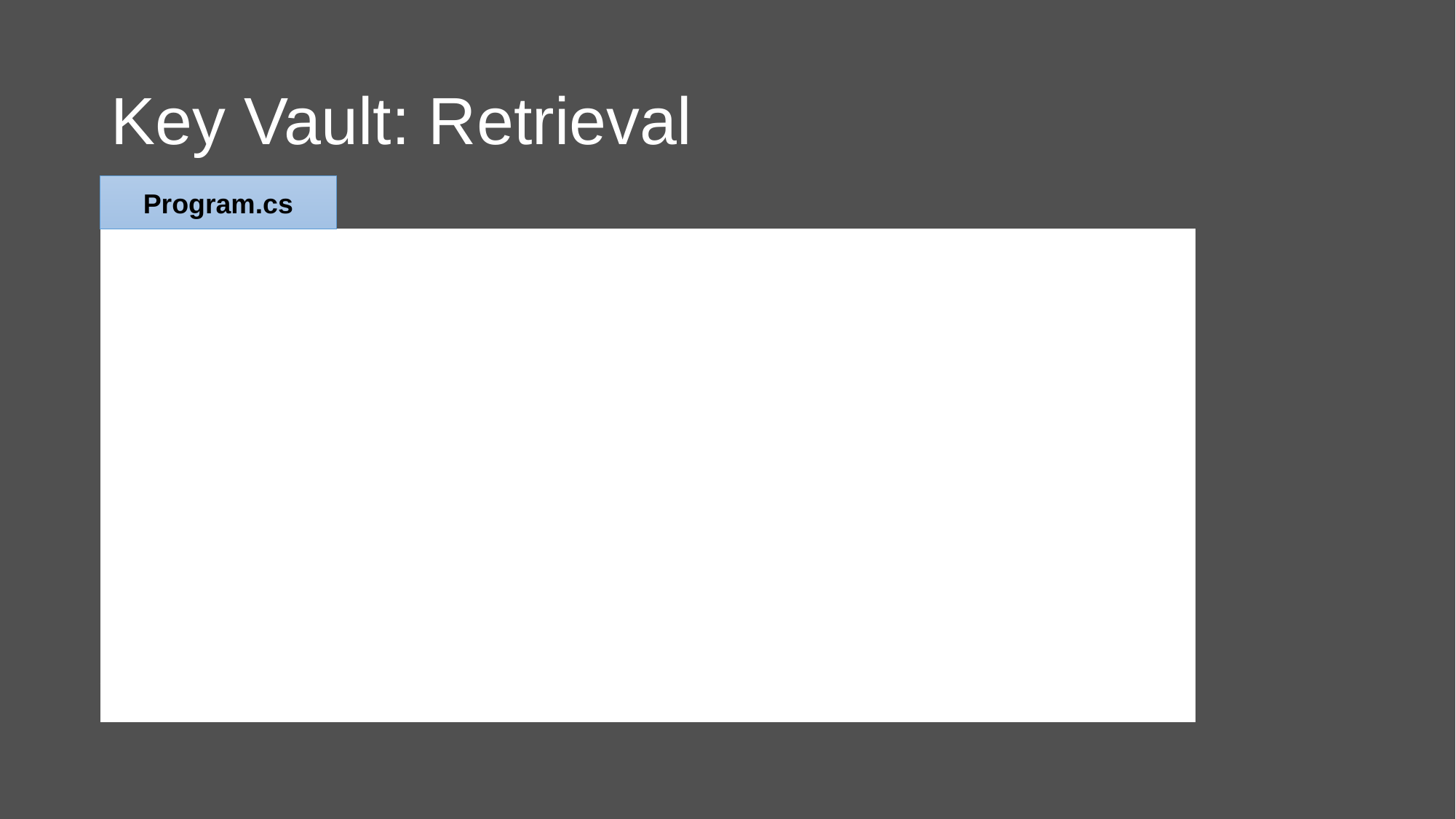

# Key Vault: Retrieval
Program.cs
|  |
| --- |
|  |